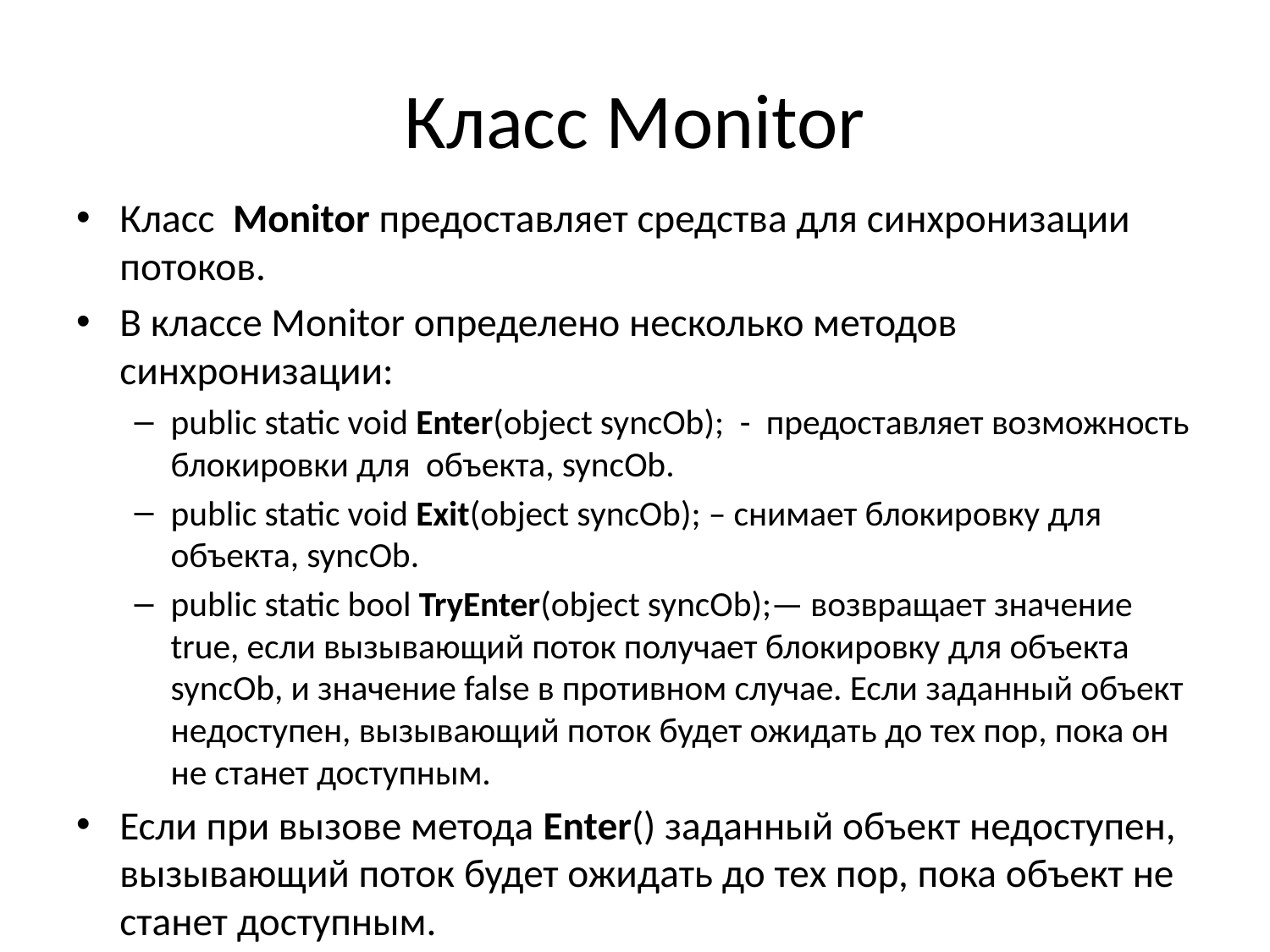

# Класс Monitor
Класс  Monitor предоставляет средства для синхронизации потоков.
В классе Monitor определено несколько методов синхронизации:
public static void Enter(object syncOb);  -  предоставляет возможность блокировки для  объекта, syncOb.
public static void Exit(object syncOb); – снимает блокировку для  объекта, syncOb.
public static bool TryEnter(object syncOb);— возвращает значение true, если вызывающий поток получает блокировку для объекта syncOb, и значение false в противном случае. Если заданный объект недоступен, вызывающий поток будет ожидать до тех пор, пока он не станет доступным.
Если при вызове метода Enter() заданный объект недоступен, вызывающий поток будет ожидать до тех пор, пока объект не станет доступным.